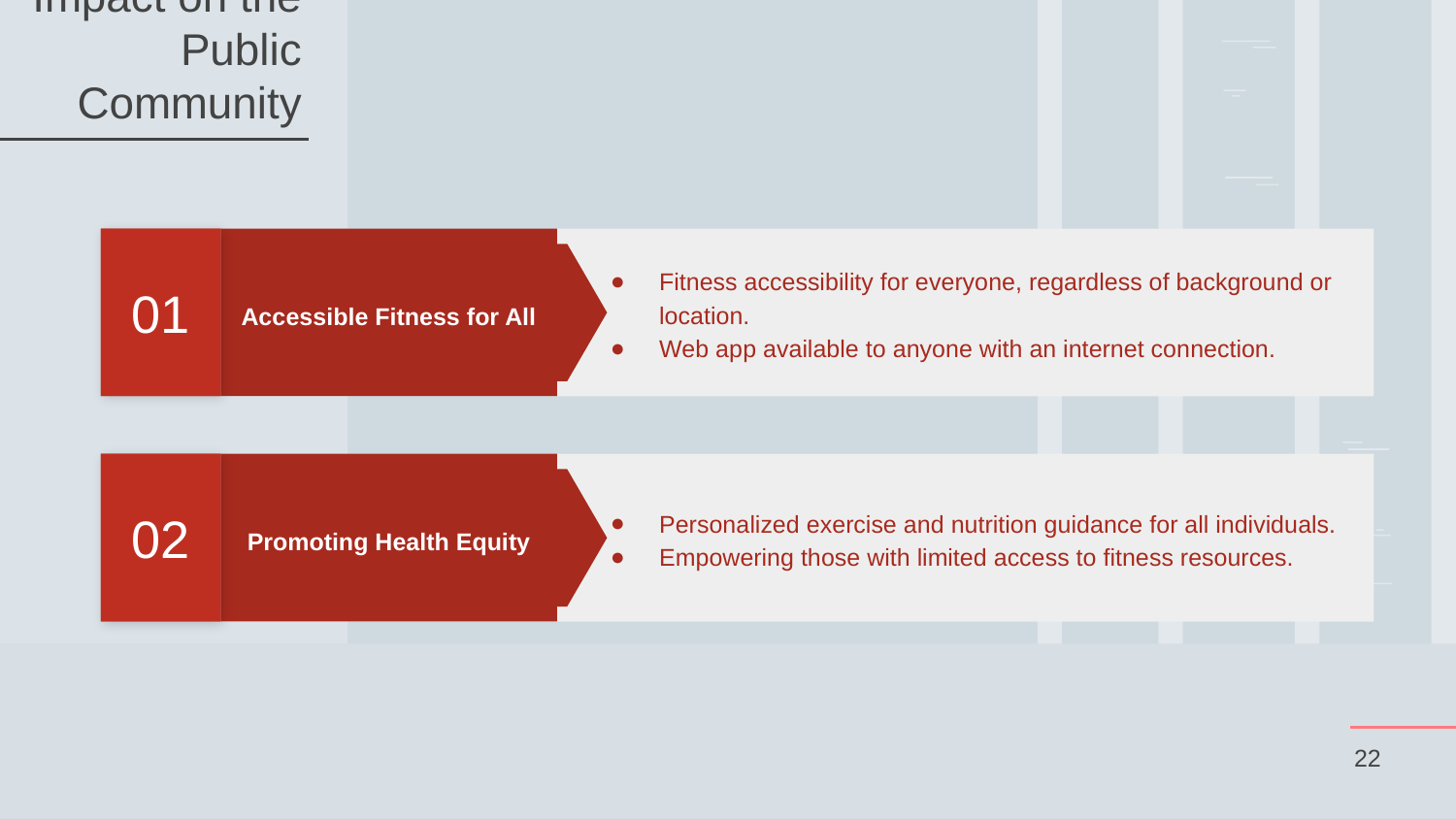

# Impact on the Public Community
Fitness accessibility for everyone, regardless of background or location.
Web app available to anyone with an internet connection.

01

Accessible Fitness for All
Personalized exercise and nutrition guidance for all individuals.
Empowering those with limited access to fitness resources.

02

Promoting Health Equity
22